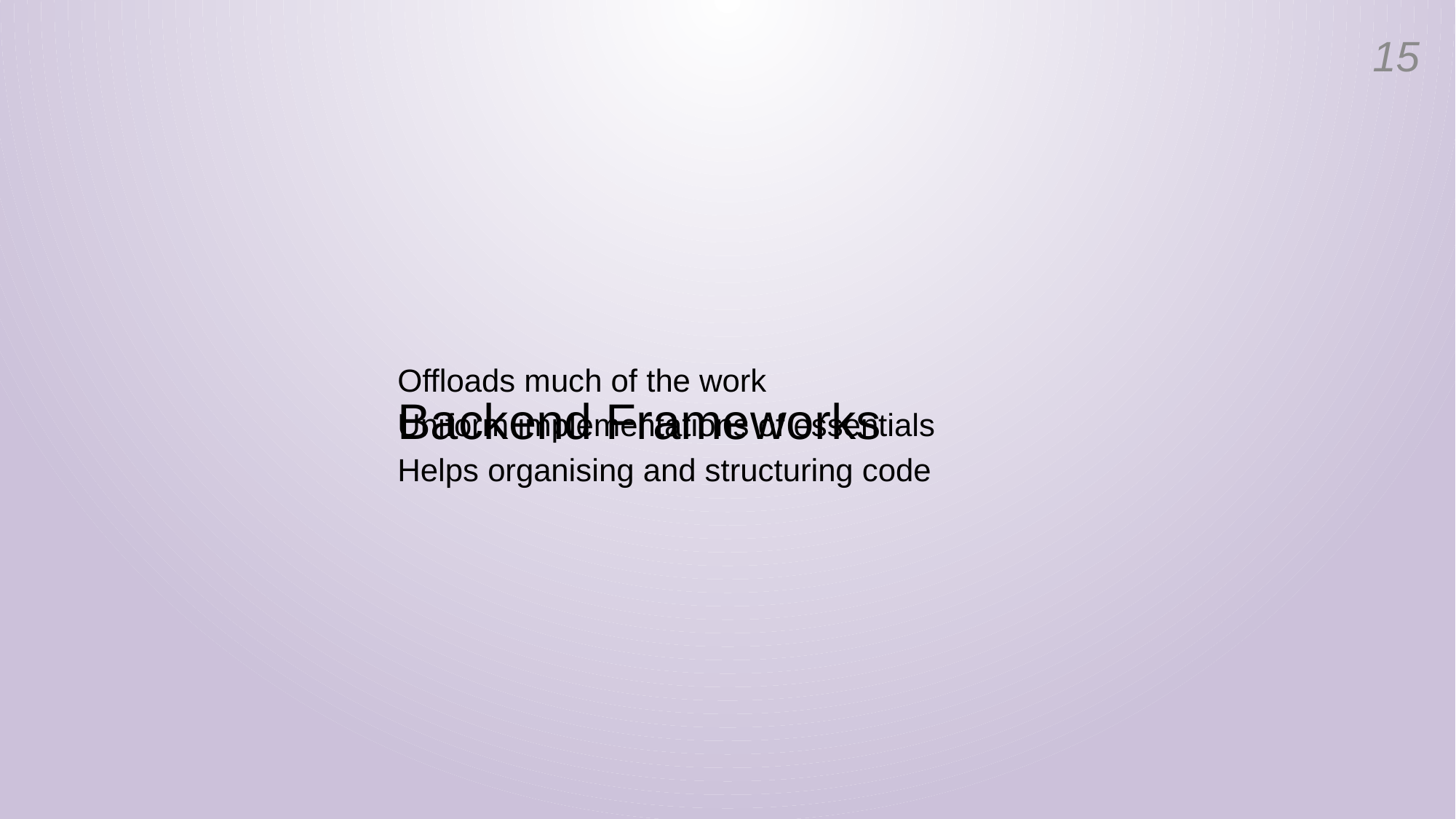

15
# Backend Frameworks
Offloads much of the work
Uniform implementations of essentials
Helps organising and structuring code